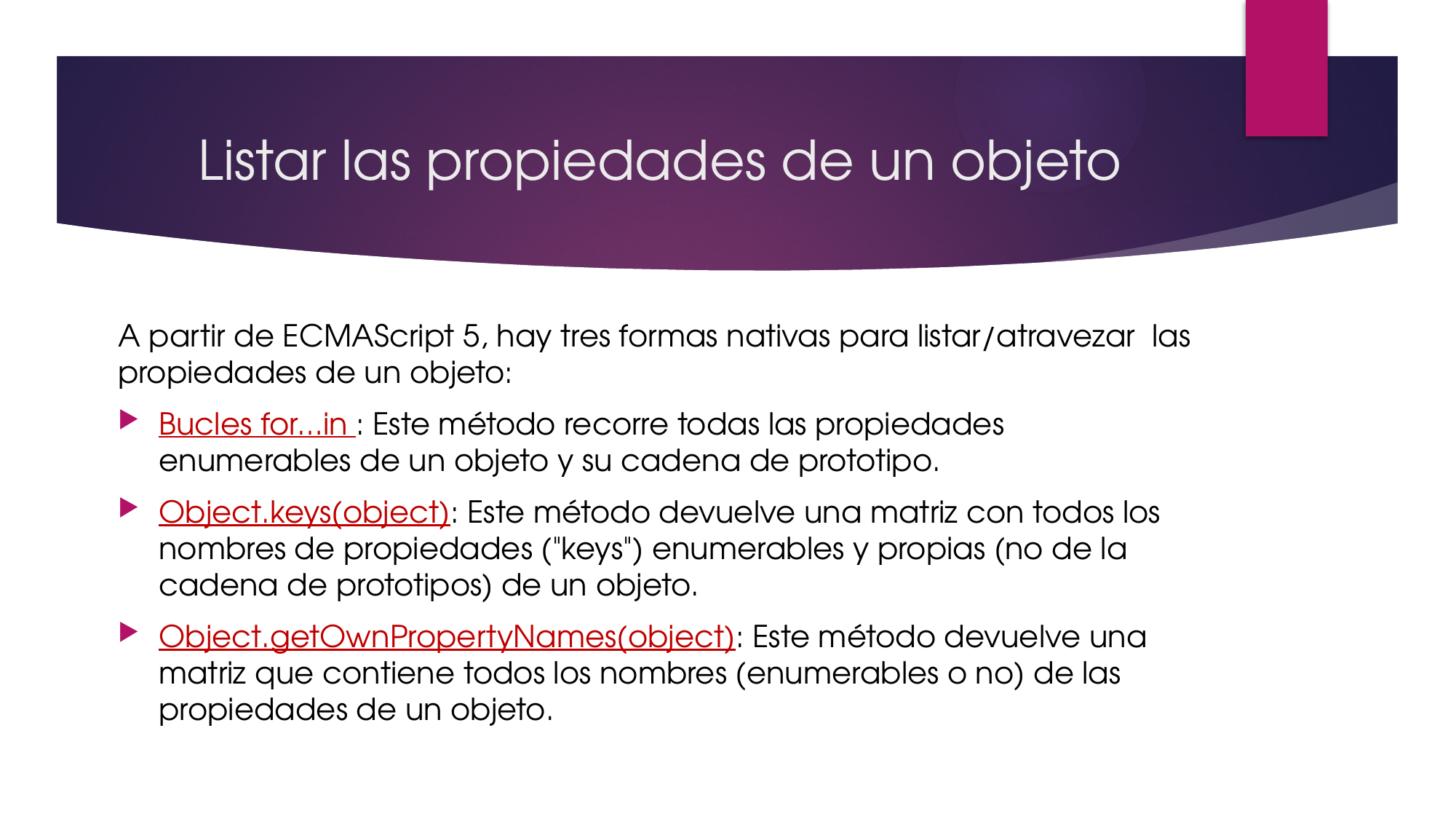

# Listar las propiedades de un objeto
A partir de ECMAScript 5, hay tres formas nativas para listar/atravezar  las propiedades de un objeto:
Bucles for…in : Este método recorre todas las propiedades enumerables de un objeto y su cadena de prototipo.
Object.keys(object): Este método devuelve una matriz con todos los nombres de propiedades ("keys") enumerables y propias (no de la cadena de prototipos) de un objeto.
Object.getOwnPropertyNames(object): Este método devuelve una matriz que contiene todos los nombres (enumerables o no) de las propiedades de un objeto.